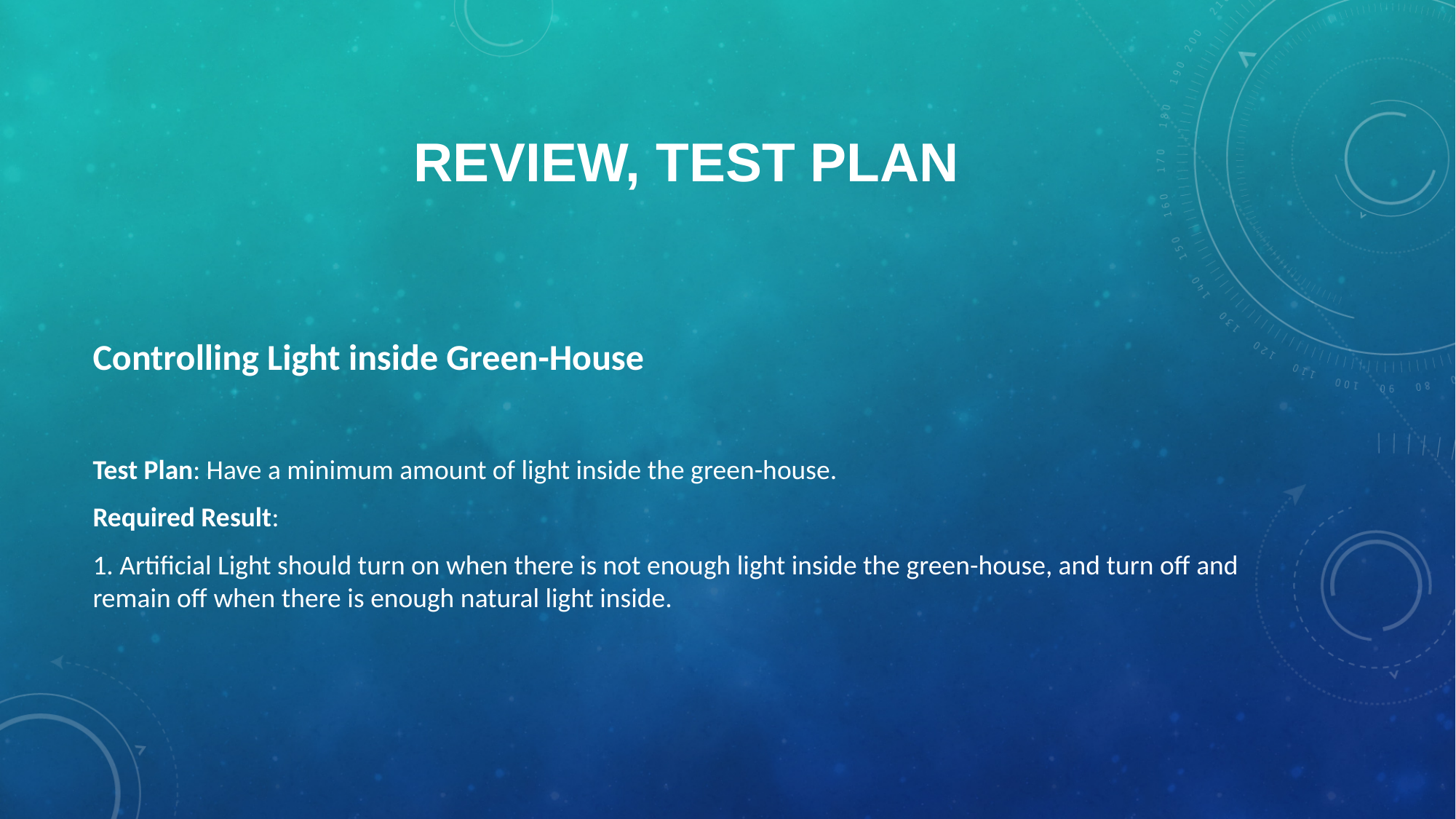

# Review, Test Plan
Controlling Light inside Green-House

Test Plan: Have a minimum amount of light inside the green-house.
Required Result:
1. Artificial Light should turn on when there is not enough light inside the green-house, and turn off and remain off when there is enough natural light inside.